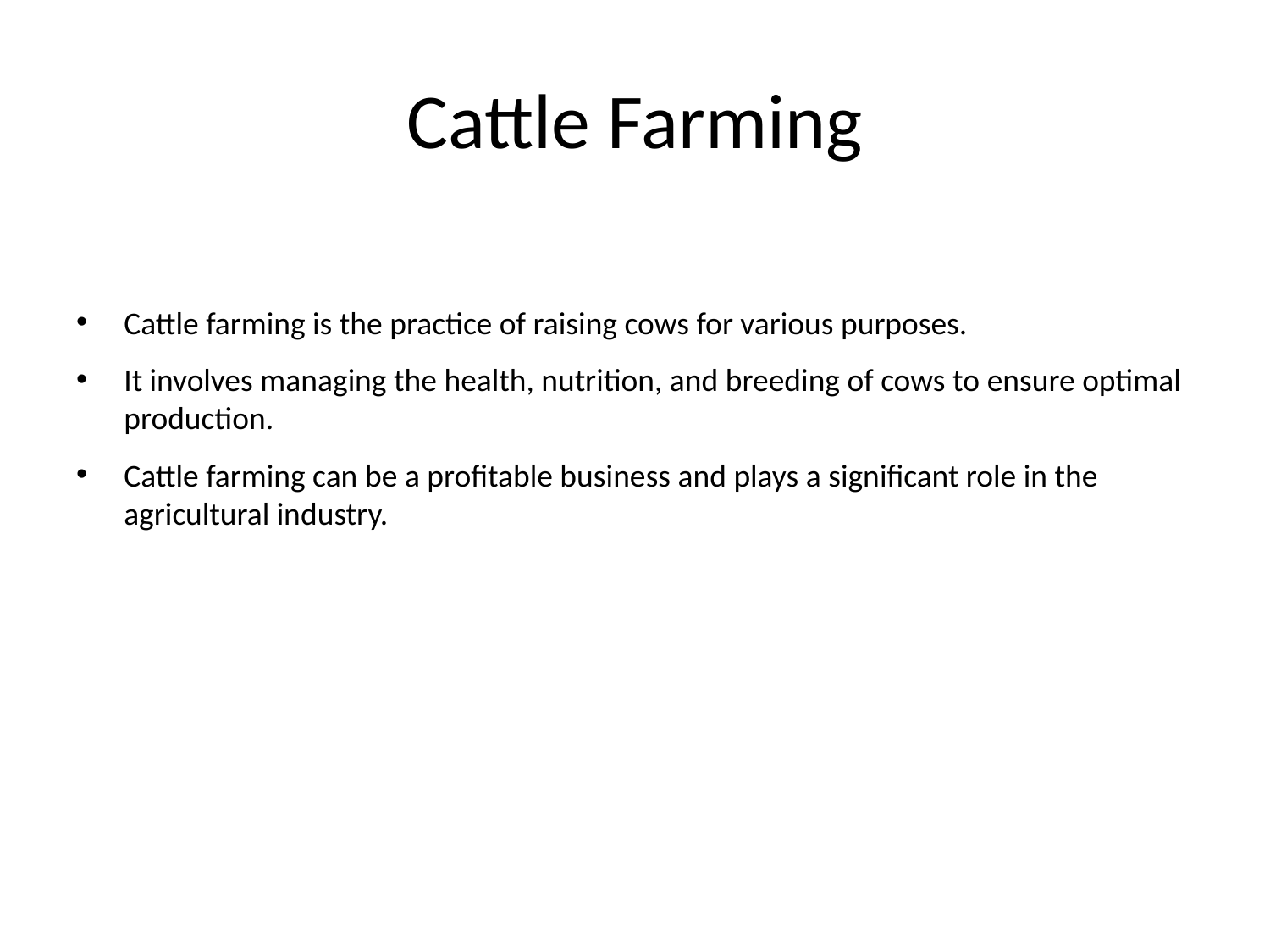

# Cattle Farming

Cattle farming is the practice of raising cows for various purposes.
It involves managing the health, nutrition, and breeding of cows to ensure optimal production.
Cattle farming can be a profitable business and plays a significant role in the agricultural industry.